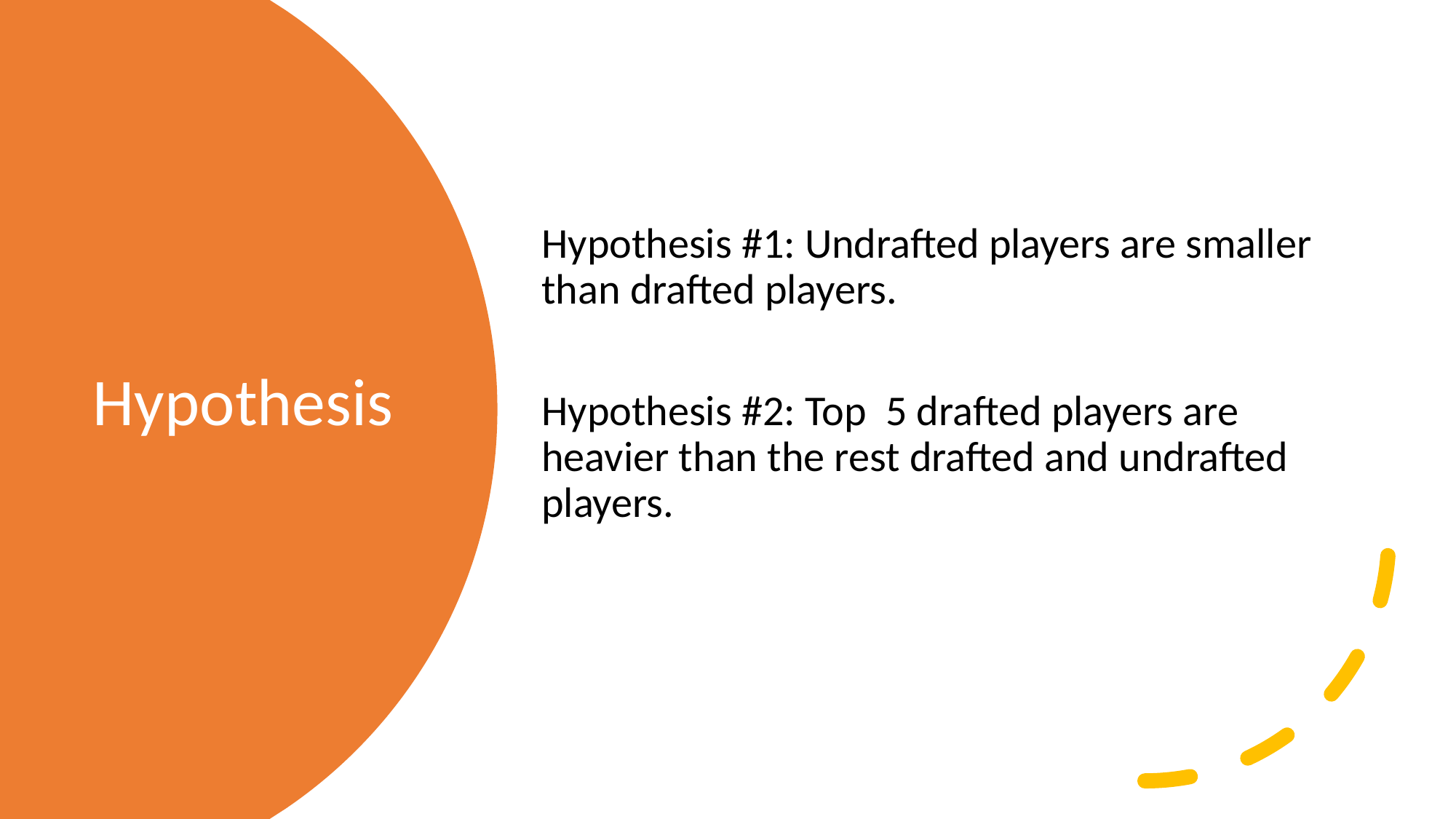

Hypothesis #1: Undrafted players are smaller than drafted players.

Hypothesis #2: Top  5 drafted players are heavier than the rest drafted and undrafted players.

# Hypothesis